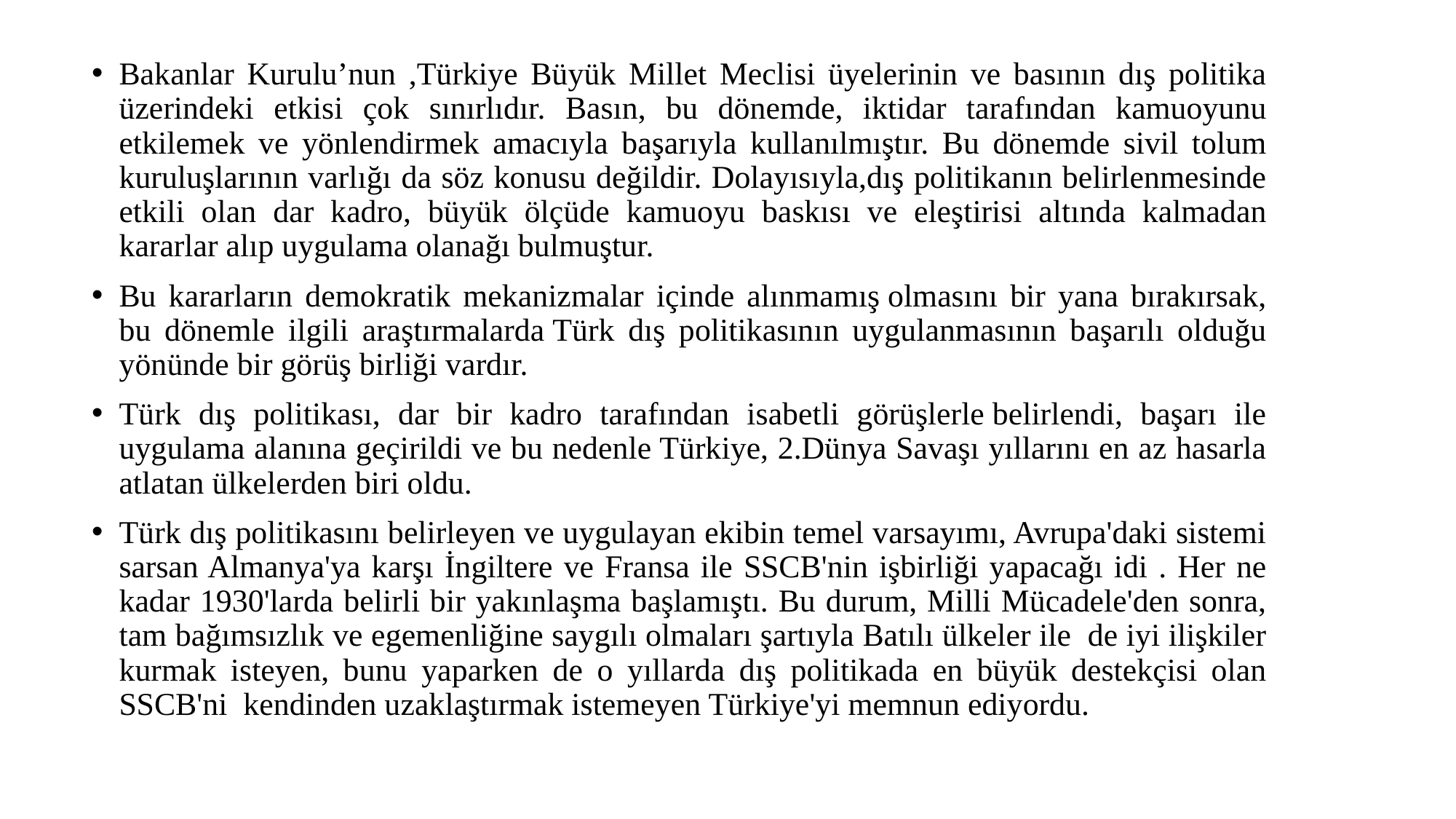

Bakanlar Kurulu’nun ,Türkiye Büyük Millet Meclisi üyelerinin ve basının dış politika üzerindeki etkisi çok sınırlıdır. Basın, bu dönemde, iktidar tarafından kamuoyunu etkilemek ve yönlendirmek amacıyla başarıyla kullanılmıştır. Bu dönemde sivil tolum kuruluşlarının varlığı da söz konusu değildir. Dolayısıyla,dış politikanın belirlenmesinde etkili olan dar kadro, büyük ölçüde kamuoyu baskısı ve eleştirisi altında kalmadan kararlar alıp uygulama olanağı bulmuştur.
Bu kararların demokratik mekanizmalar içinde alınmamış olmasını bir yana bırakırsak, bu dönemle ilgili araştırmalarda Türk dış politikasının uygulanmasının başarılı olduğu yönünde bir görüş birliği vardır.
Türk dış politikası, dar bir kadro tarafından isabetli görüşlerle belirlendi, başarı ile uygulama alanına geçirildi ve bu nedenle Türkiye, 2.Dünya Savaşı yıllarını en az hasarla atlatan ülkelerden biri oldu.
Türk dış politikasını belirleyen ve uygulayan ekibin temel varsayımı, Avrupa'daki sistemi sarsan Almanya'ya karşı İngiltere ve Fransa ile SSCB'nin işbirliği yapacağı idi . Her ne kadar 1930'larda belirli bir yakınlaşma başlamıştı. Bu durum, Milli Mücadele'den sonra, tam bağımsızlık ve egemenliğine saygılı olmaları şartıyla Batılı ülkeler ile  de iyi ilişkiler kurmak isteyen, bunu yaparken de o yıllarda dış politikada en büyük destekçisi olan SSCB'ni  kendinden uzaklaştırmak istemeyen Türkiye'yi memnun ediyordu.